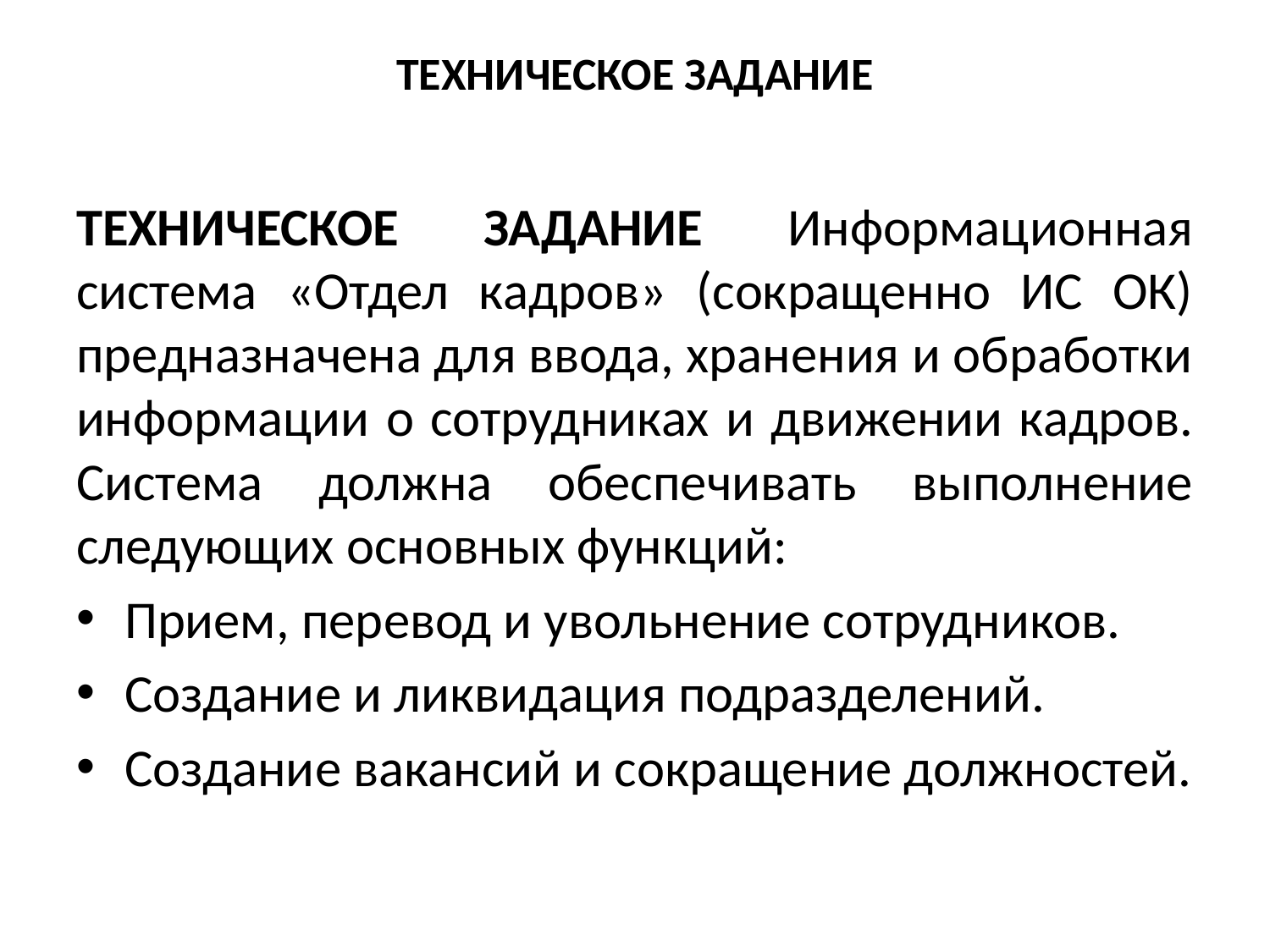

# ТЕХНИЧЕСКОЕ ЗАДАНИЕ
ТЕХНИЧЕСКОЕ ЗАДАНИЕ Информационная система «Отдел кадров» (сокращенно ИС ОК) предназначена для ввода, хранения и обработки информации о сотрудниках и движении кадров. Система должна обеспечивать выполнение следующих основных функций:
Прием, перевод и увольнение сотрудников.
Создание и ликвидация подразделений.
Создание вакансий и сокращение должностей.